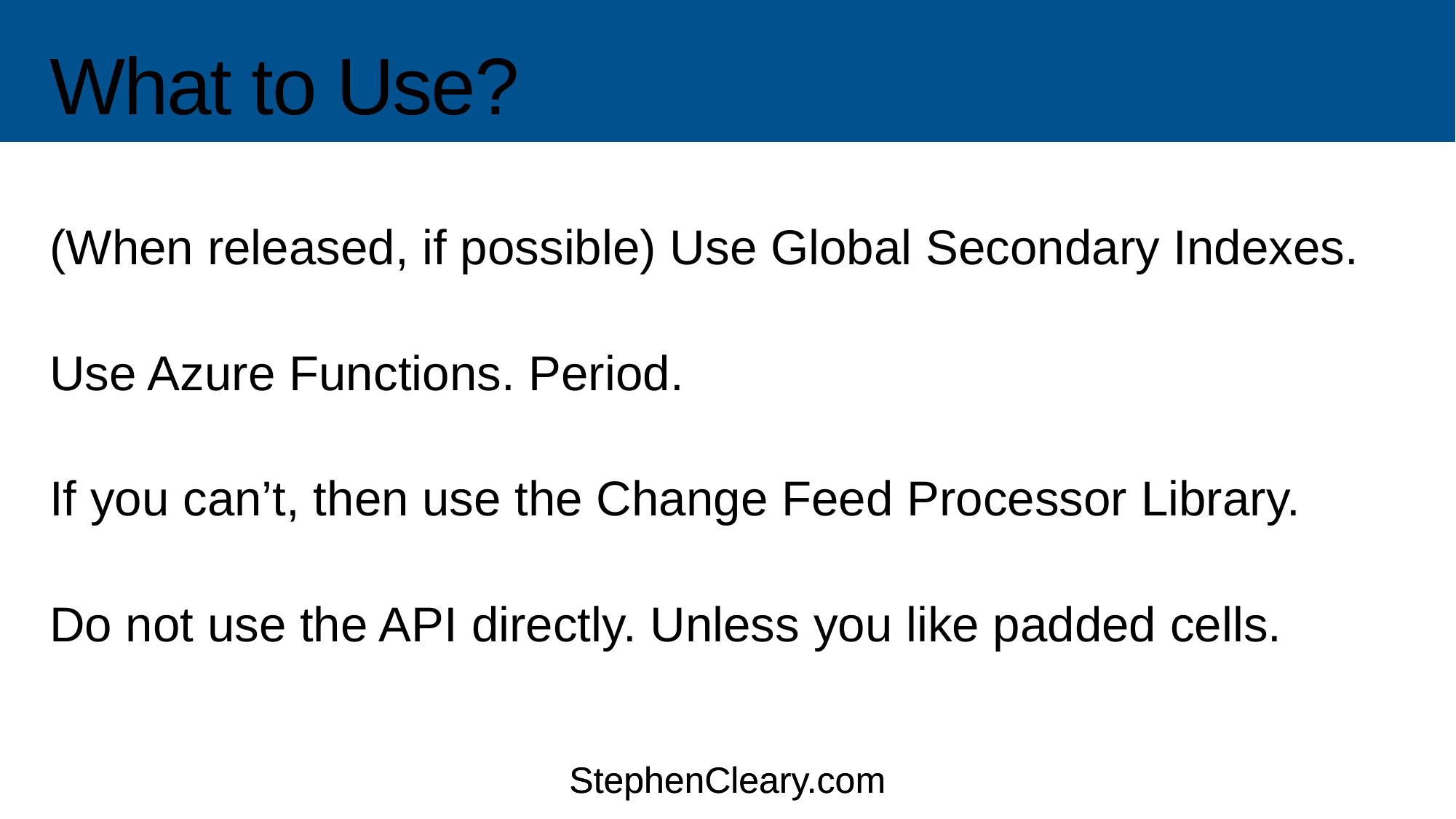

# What to Use?

(When released, if possible) Use Global Secondary Indexes.

Use Azure Functions. Period.

If you can’t, then use the Change Feed Processor Library.

Do not use the API directly. Unless you like padded cells.